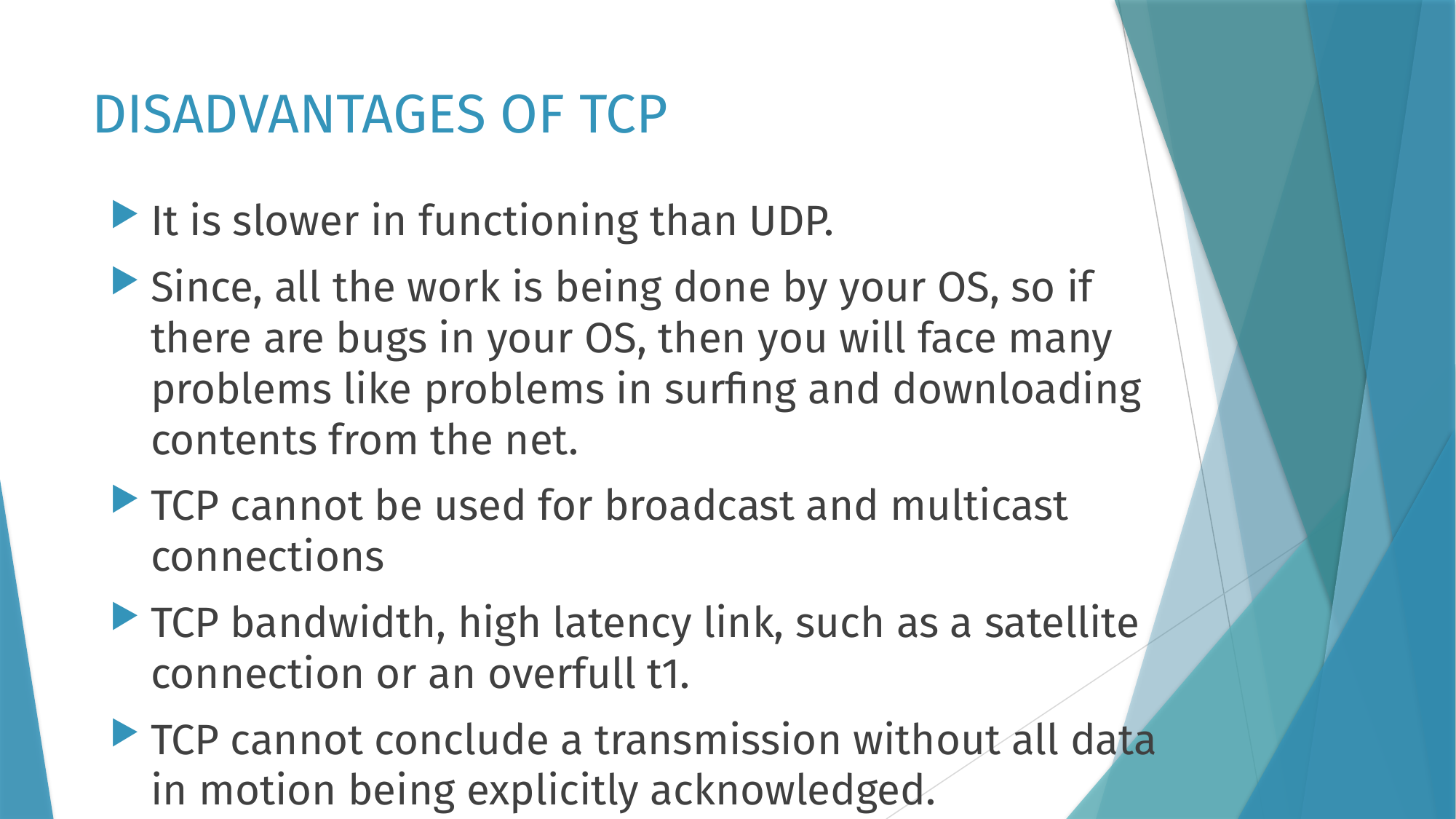

# DISADVANTAGES OF TCP
It is slower in functioning than UDP.
Since, all the work is being done by your OS, so if there are bugs in your OS, then you will face many problems like problems in surfing and downloading contents from the net.
TCP cannot be used for broadcast and multicast connections
TCP bandwidth, high latency link, such as a satellite connection or an overfull t1.
TCP cannot conclude a transmission without all data in motion being explicitly acknowledged.